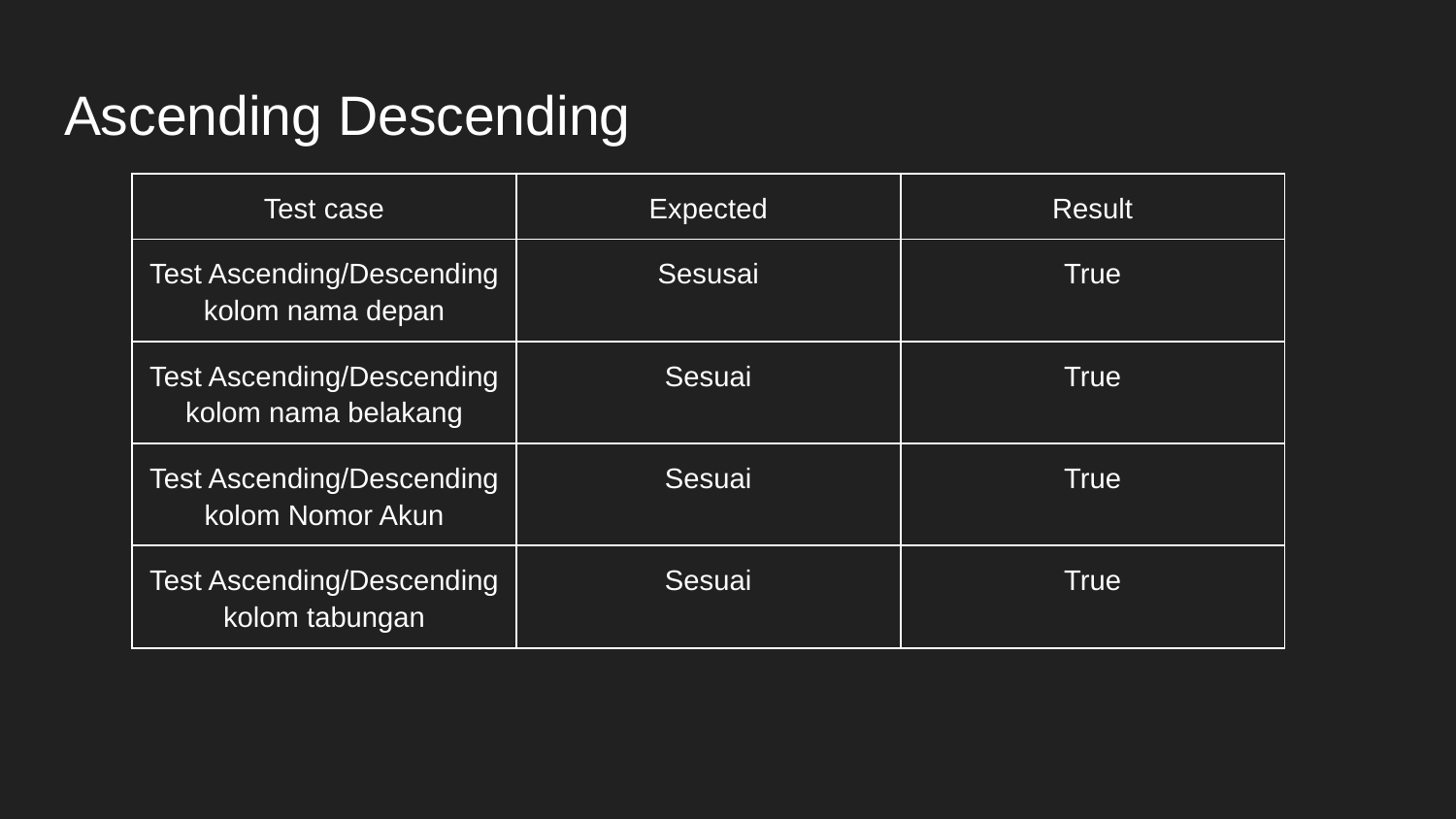

# Ascending Descending
| Test case | Expected | Result |
| --- | --- | --- |
| Test Ascending/Descending kolom nama depan | Sesusai | True |
| Test Ascending/Descending kolom nama belakang | Sesuai | True |
| Test Ascending/Descending kolom Nomor Akun | Sesuai | True |
| Test Ascending/Descending kolom tabungan | Sesuai | True |